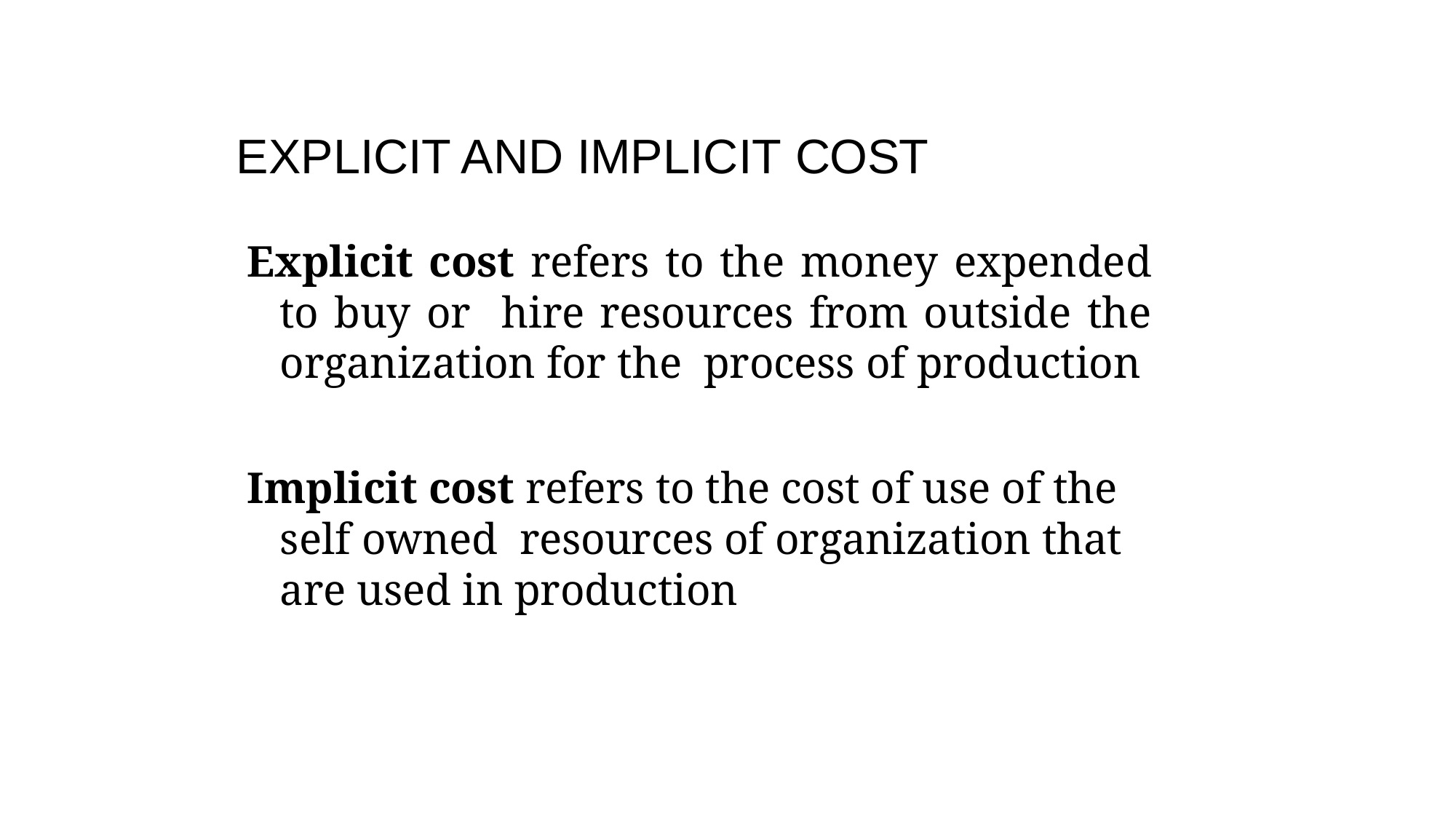

Explicit and implicit cost
Explicit cost refers to the money expended to buy or  hire resources from outside the organization for the  process of production

Implicit cost refers to the cost of use of the self owned  resources of organization that are used in production